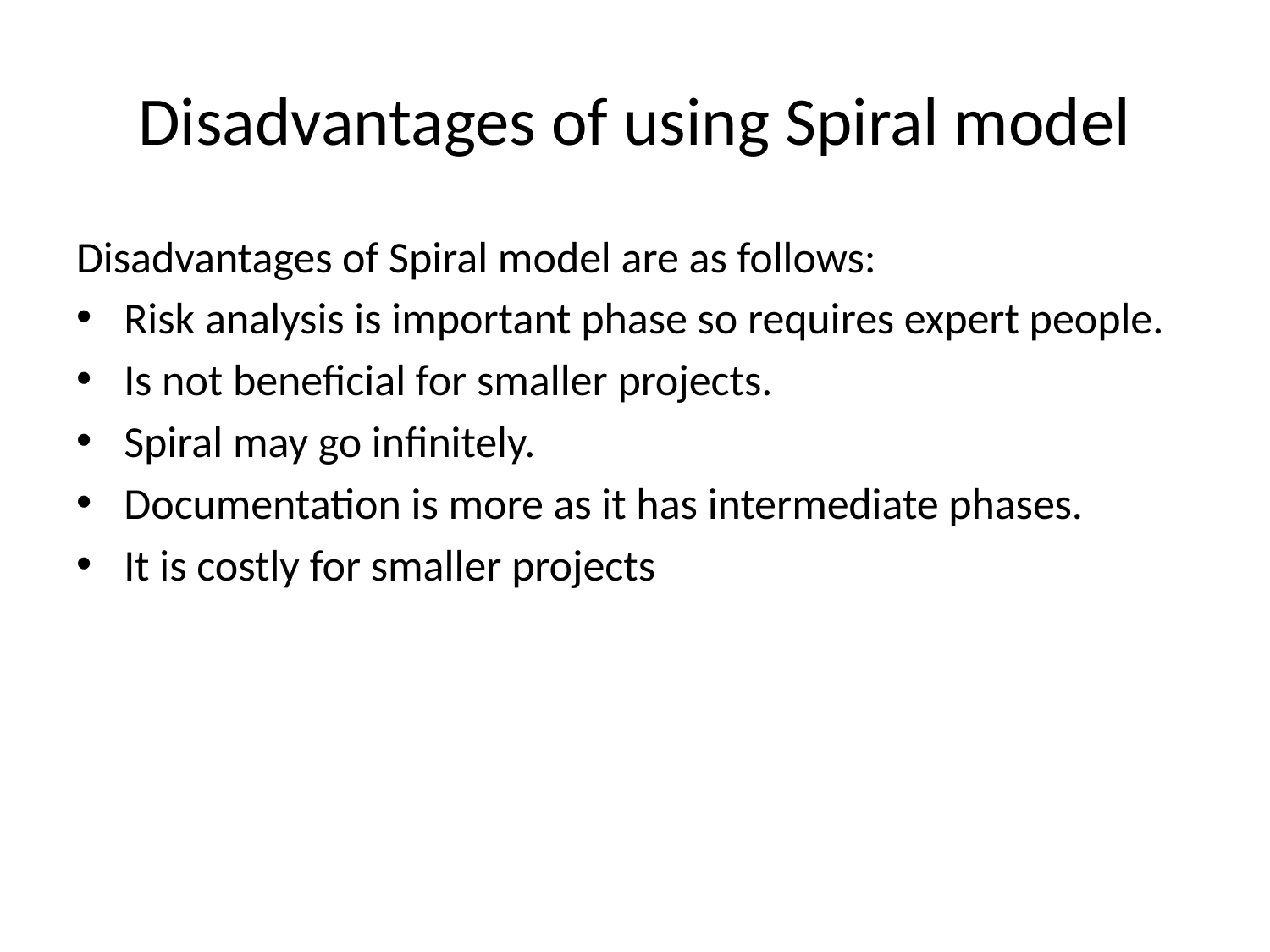

# Disadvantages of using Spiral model
Disadvantages of Spiral model are as follows:
Risk analysis is important phase so requires expert people.
Is not beneficial for smaller projects.
Spiral may go infinitely.
Documentation is more as it has intermediate phases.
It is costly for smaller projects